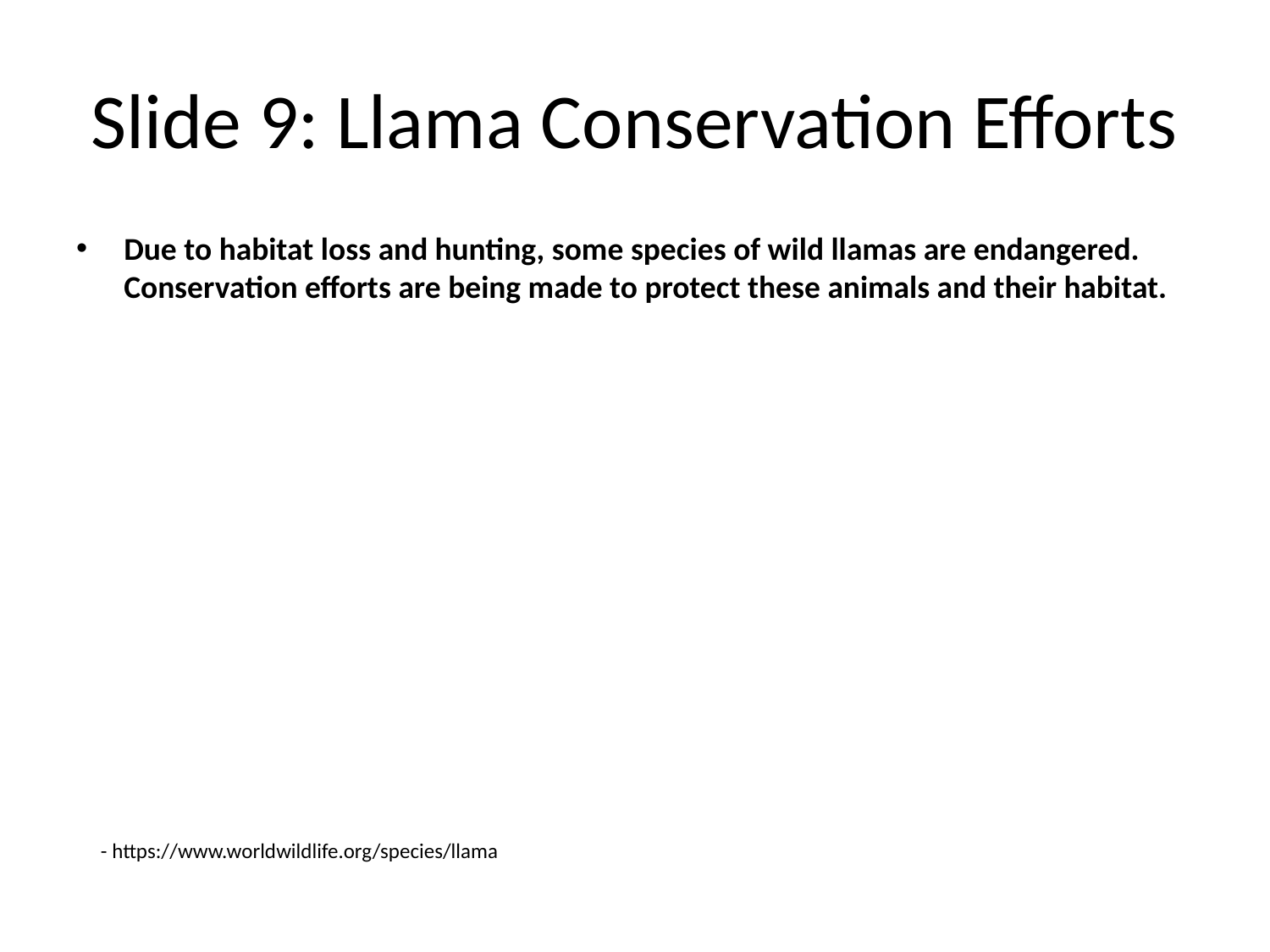

# Slide 9: Llama Conservation Efforts
Due to habitat loss and hunting, some species of wild llamas are endangered. Conservation efforts are being made to protect these animals and their habitat.

- https://www.worldwildlife.org/species/llama